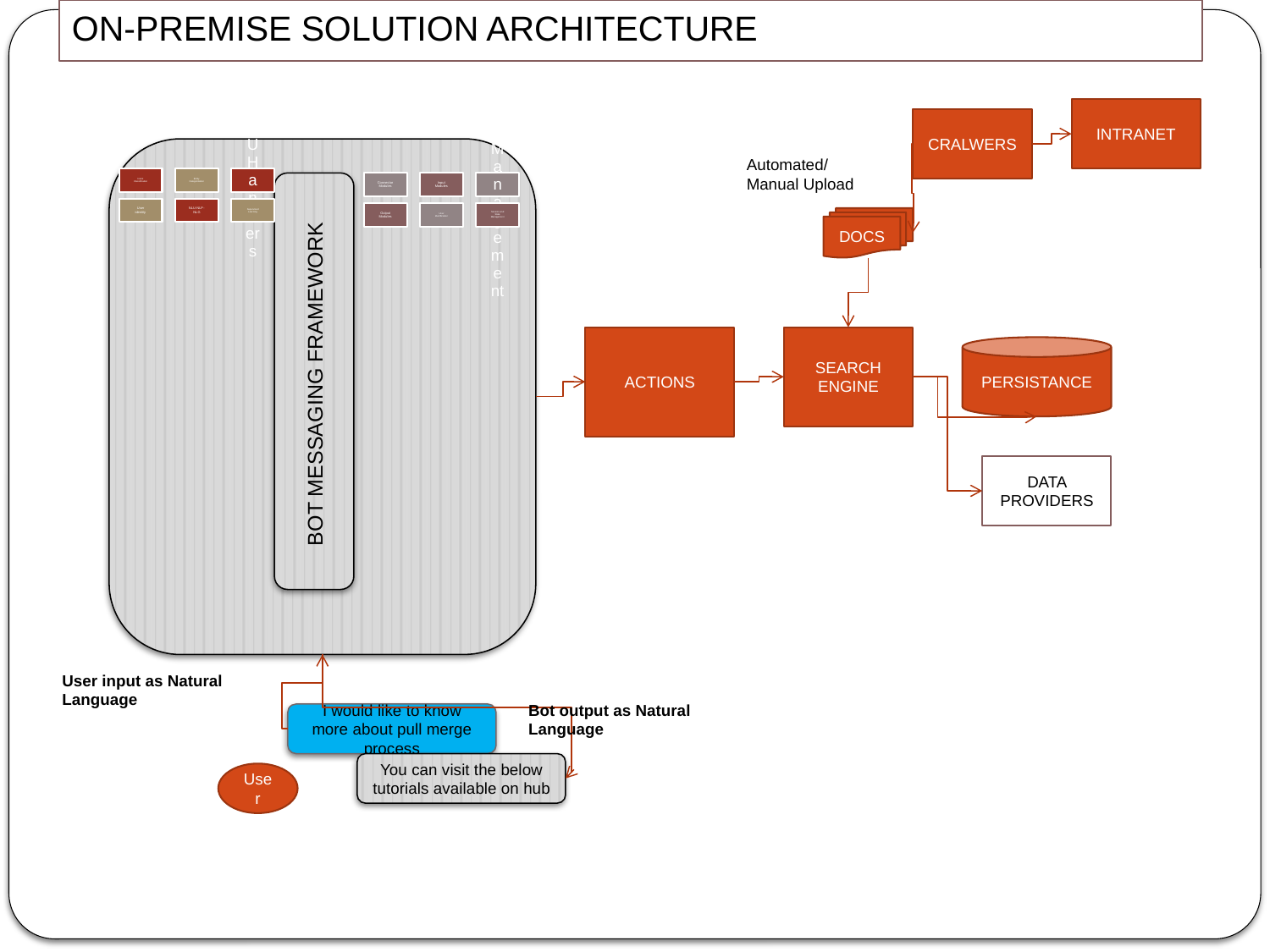

# ON-PREMISE SOLUTION ARCHITECTURE
INTRANET
CRALWERS

Automated/
Manual Upload
Intent Classification
Entity Categorization
NLU Handlers
User identity
NLU-NLP-NLG
Supervised Learning
BOT MESSAGING FRAMEWORK
Connector Modules
Input Modules
Dialog Management
Output Modules
Session and State Management
User Identification
DOCS
ACTIONS
SEARCH ENGINE
PERSISTANCE
DATA PROVIDERS
User input as Natural Language
Bot output as Natural Language
I would like to know more about pull merge process
You can visit the below tutorials available on hub
User